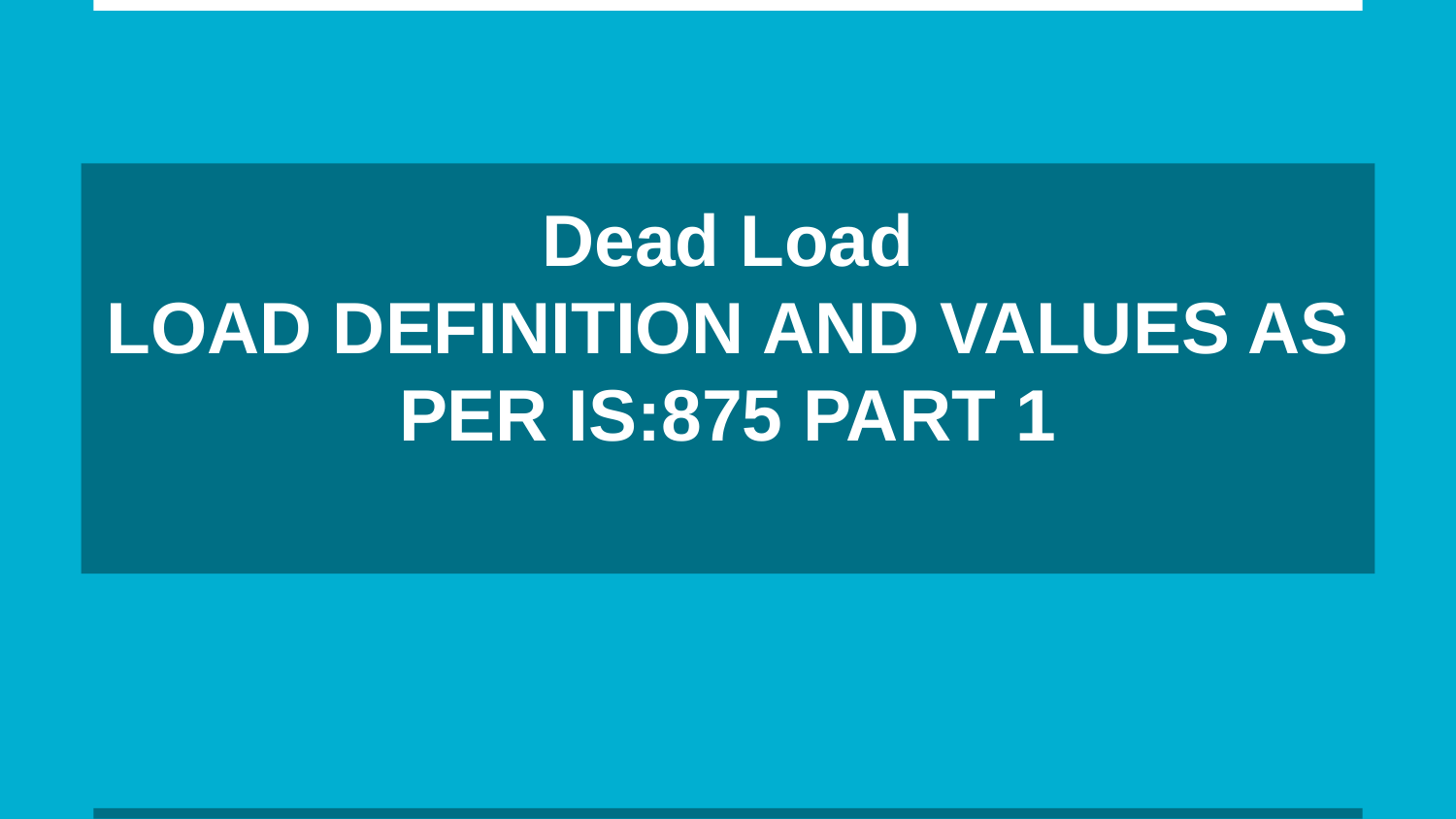

# Dead Load
LOAD DEFINITION AND VALUES AS PER IS:875 PART 1